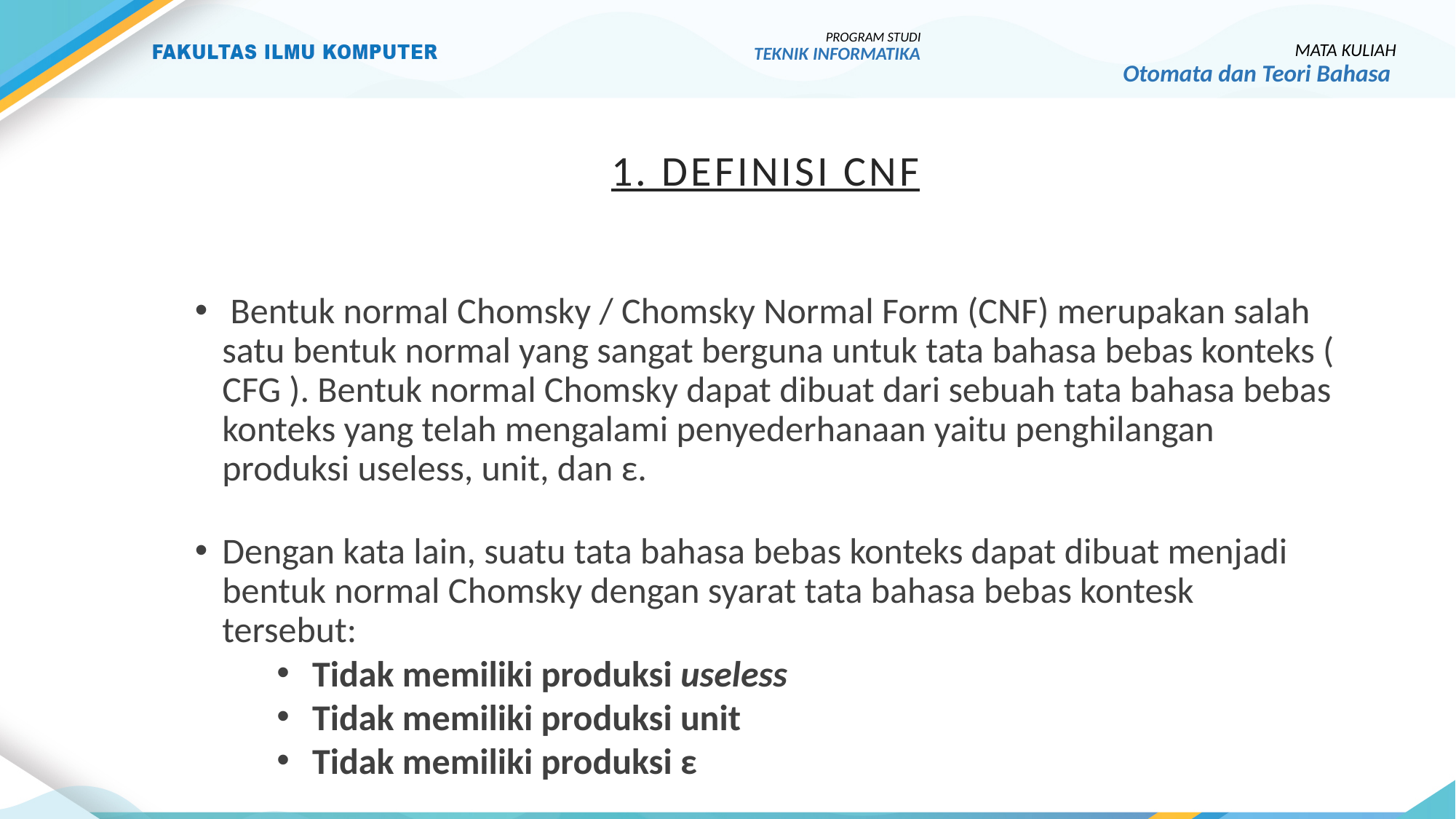

PROGRAM STUDI
TEKNIK INFORMATIKA
MATA KULIAH
Otomata dan Teori Bahasa
# 1. DEFINISI CNF

 Bentuk normal Chomsky / Chomsky Normal Form (CNF) merupakan salah satu bentuk normal yang sangat berguna untuk tata bahasa bebas konteks ( CFG ). Bentuk normal Chomsky dapat dibuat dari sebuah tata bahasa bebas konteks yang telah mengalami penyederhanaan yaitu penghilangan produksi useless, unit, dan ε.

Dengan kata lain, suatu tata bahasa bebas konteks dapat dibuat menjadi bentuk normal Chomsky dengan syarat tata bahasa bebas kontesk tersebut:
 Tidak memiliki produksi useless
 Tidak memiliki produksi unit
 Tidak memiliki produksi ε